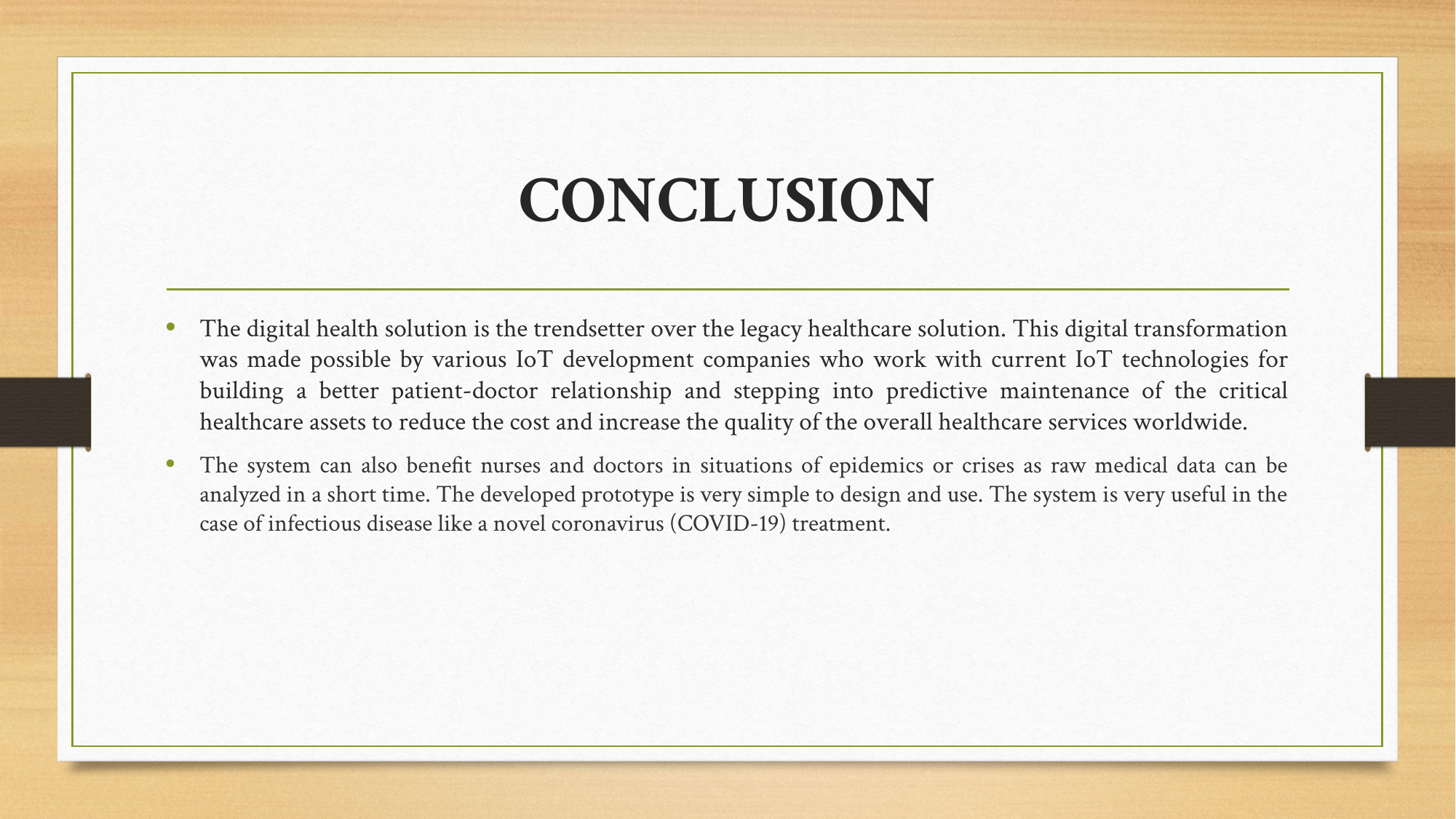

# CONCLUSION
The digital health solution is the trendsetter over the legacy healthcare solution. This digital transformation was made possible by various IoT development companies who work with current IoT technologies for building a better patient-doctor relationship and stepping into predictive maintenance of the critical healthcare assets to reduce the cost and increase the quality of the overall healthcare services worldwide.
The system can also benefit nurses and doctors in situations of epidemics or crises as raw medical data can be analyzed in a short time. The developed prototype is very simple to design and use. The system is very useful in the case of infectious disease like a novel coronavirus (COVID-19) treatment.